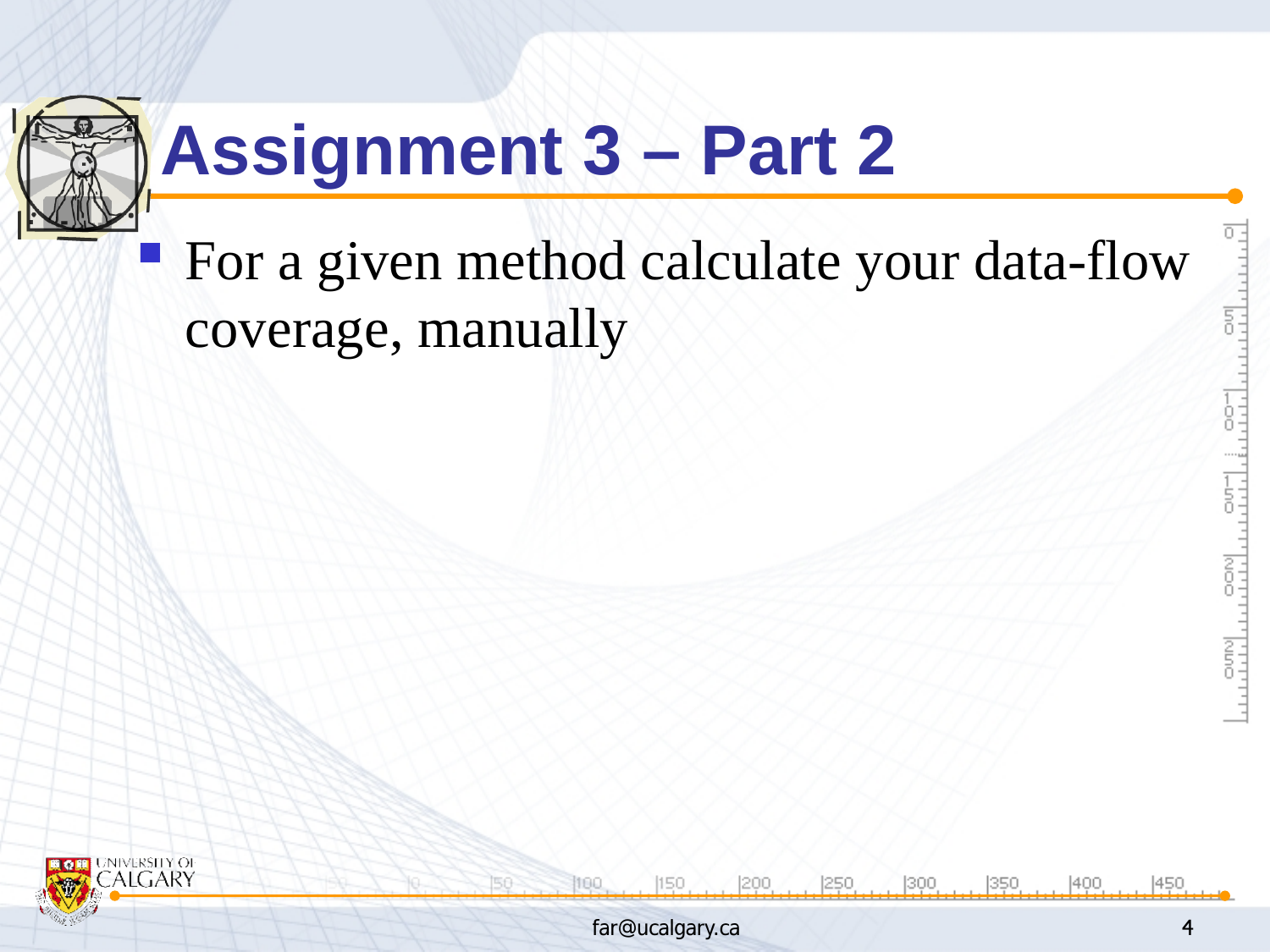

# Assignment 3 – Part 2
For a given method calculate your data-flow coverage, manually
far@ucalgary.ca
4